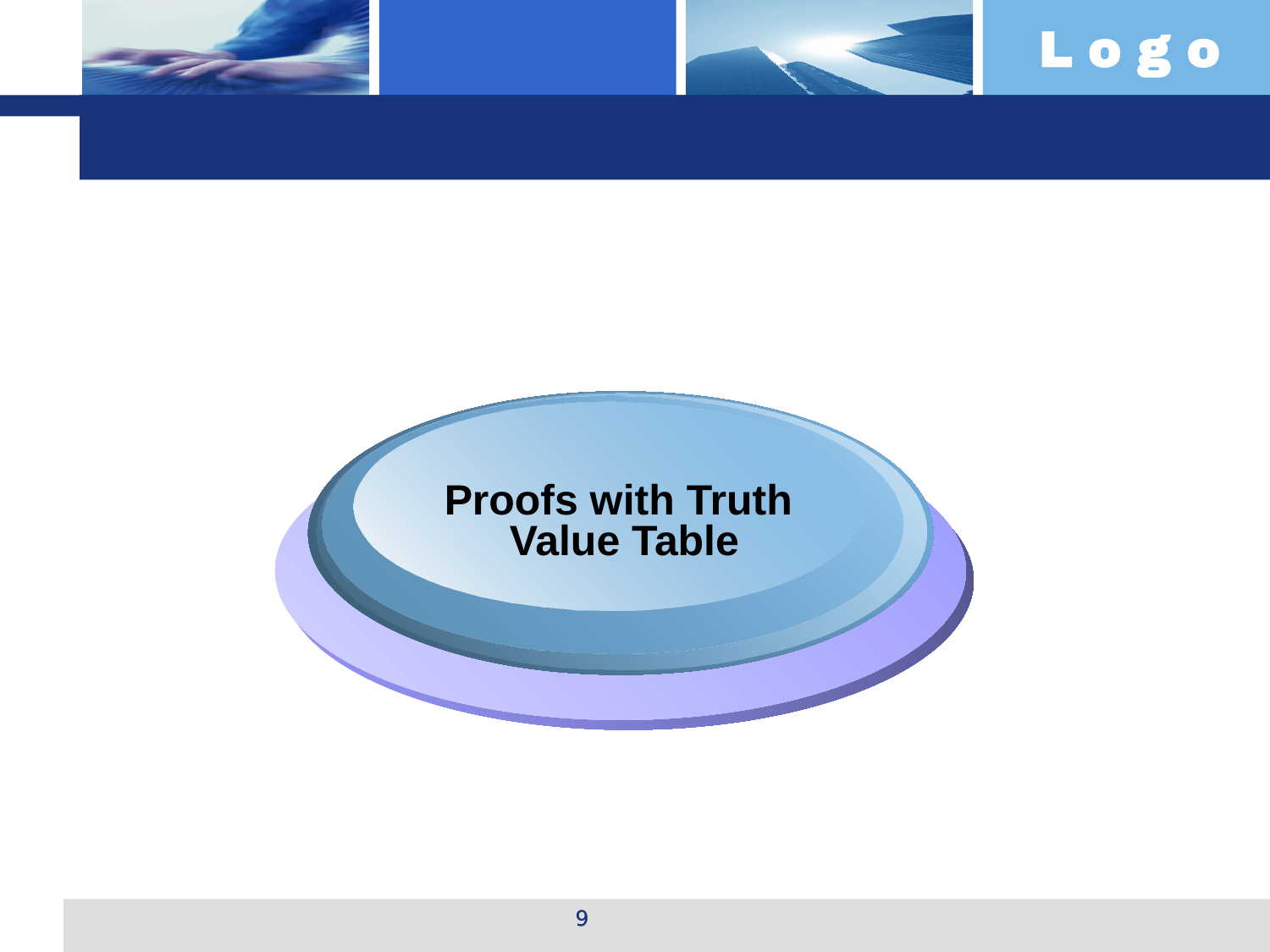

Proofs with Truth
Value Table
9
9